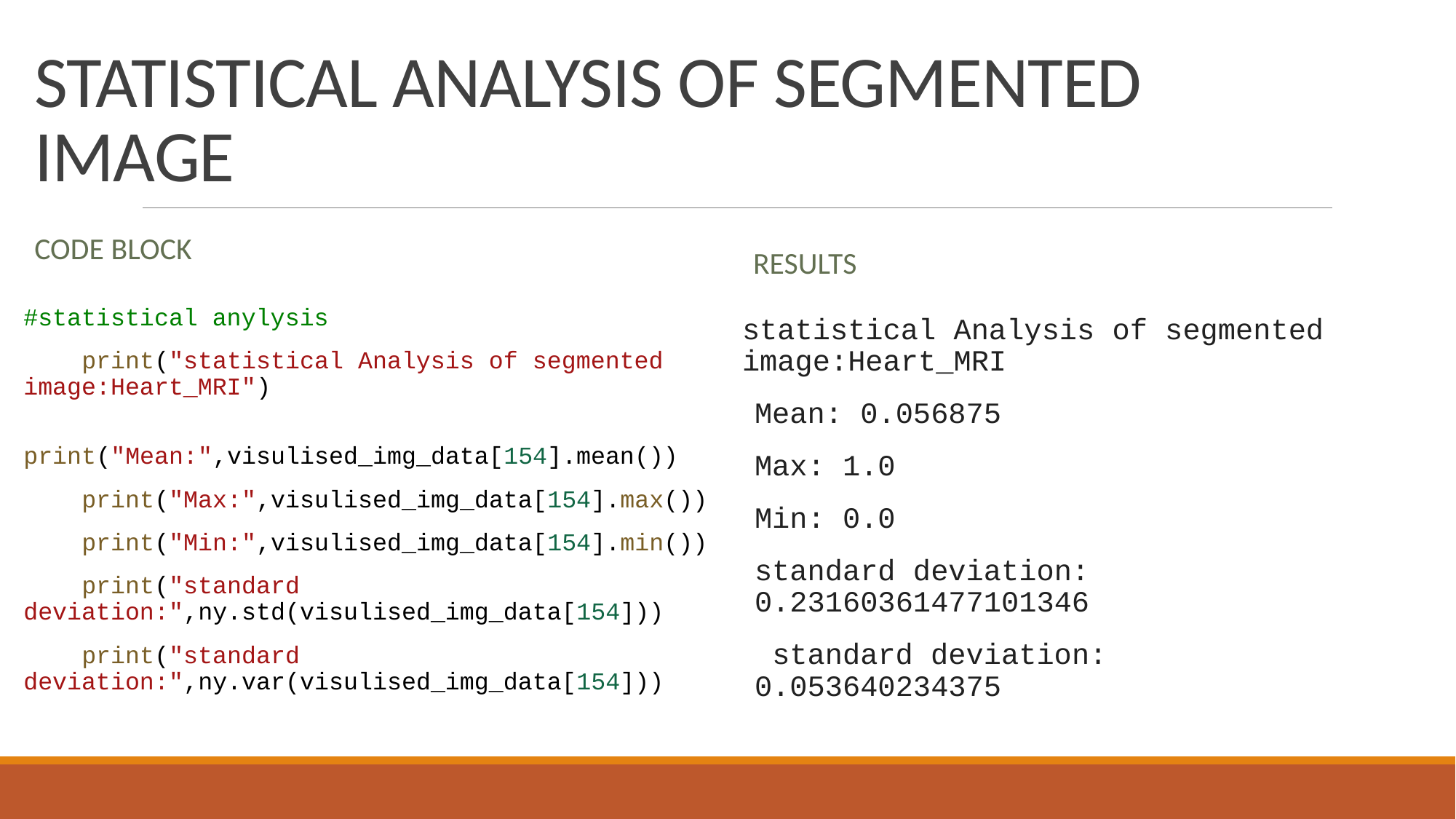

# STATISTICAL ANALYSIS OF SEGMENTED IMAGE
CODE BLOCK
RESULTS
#statistical anylysis
    print("statistical Analysis of segmented image:Heart_MRI")
    print("Mean:",visulised_img_data[154].mean())
    print("Max:",visulised_img_data[154].max())
    print("Min:",visulised_img_data[154].min())
    print("standard deviation:",ny.std(visulised_img_data[154]))
    print("standard deviation:",ny.var(visulised_img_data[154]))

statistical Analysis of segmented image:Heart_MRI
Mean: 0.056875
Max: 1.0
Min: 0.0
standard deviation: 0.23160361477101346
 standard deviation: 0.053640234375